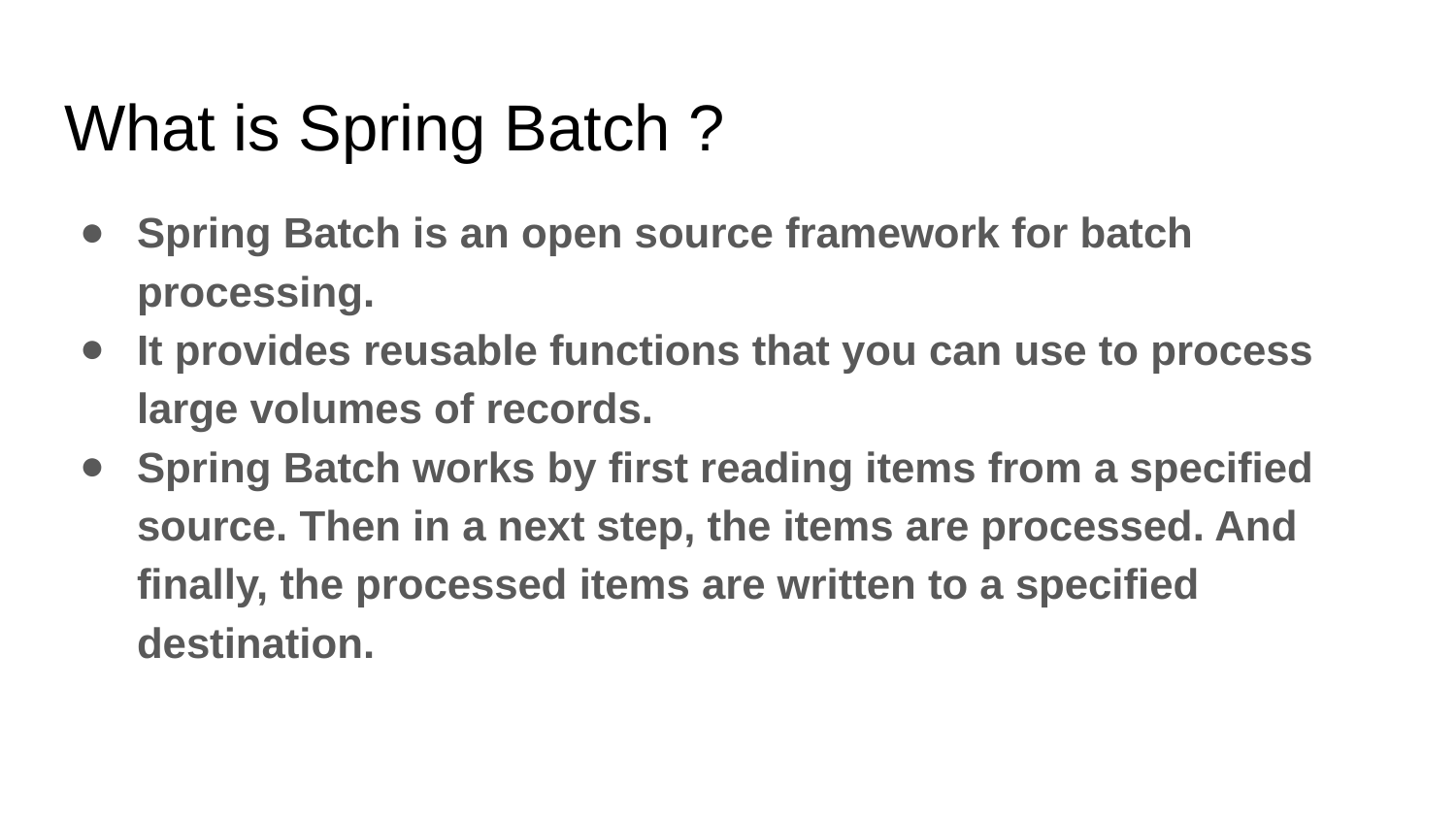

# What is Spring Batch ?
Spring Batch is an open source framework for batch processing.
It provides reusable functions that you can use to process large volumes of records.
Spring Batch works by first reading items from a specified source. Then in a next step, the items are processed. And finally, the processed items are written to a specified destination.